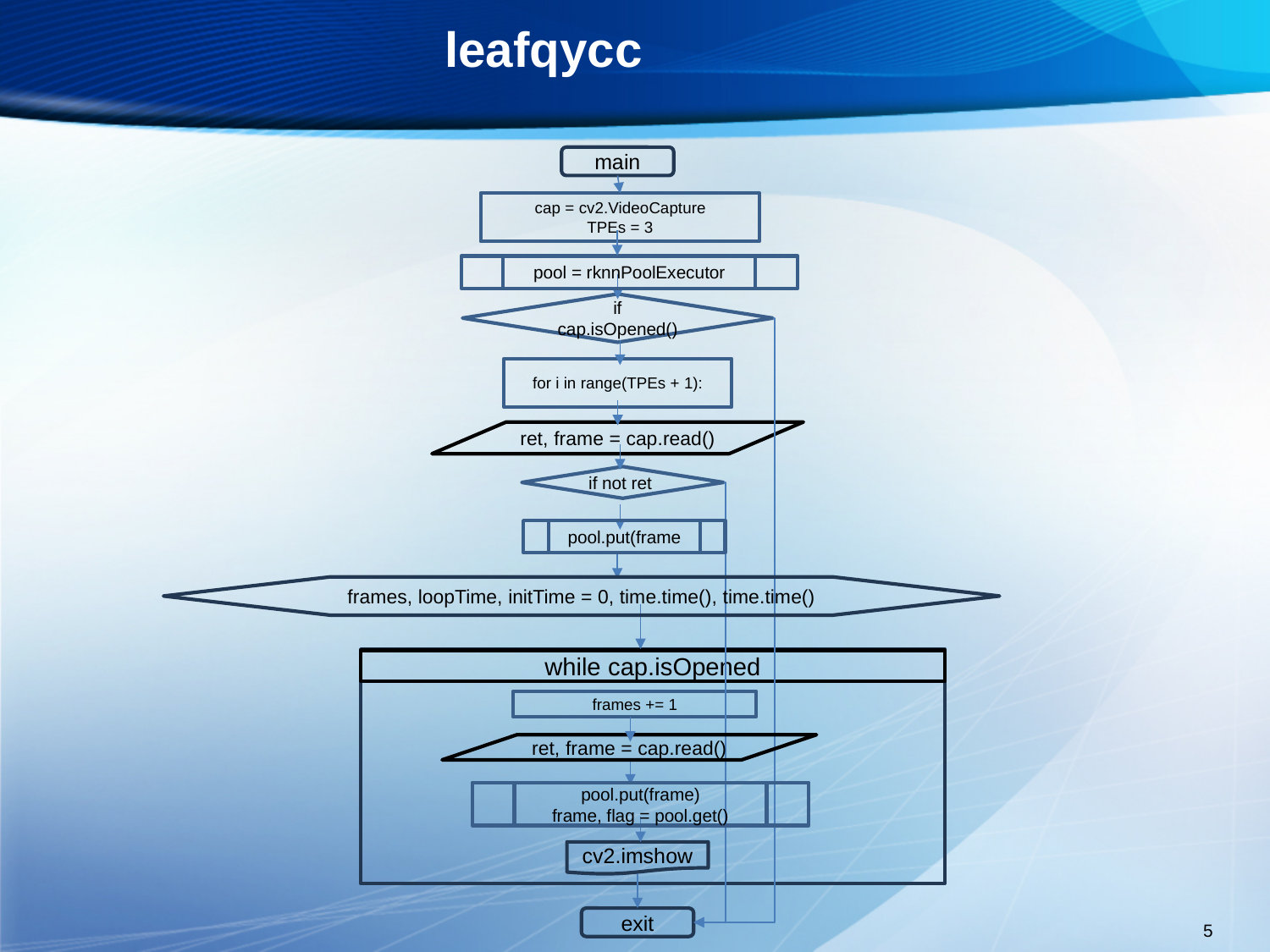

# leafqycc
main
cap = cv2.VideoCapture
TPEs = 3
pool = rknnPoolExecutor
if cap.isOpened()
for i in range(TPEs + 1):
ret, frame = cap.read()
if not ret
pool.put(frame
frames, loopTime, initTime = 0, time.time(), time.time()

while cap.isOpened
frames += 1
ret, frame = cap.read()
pool.put(frame)
frame, flag = pool.get()
cv2.imshow
exit